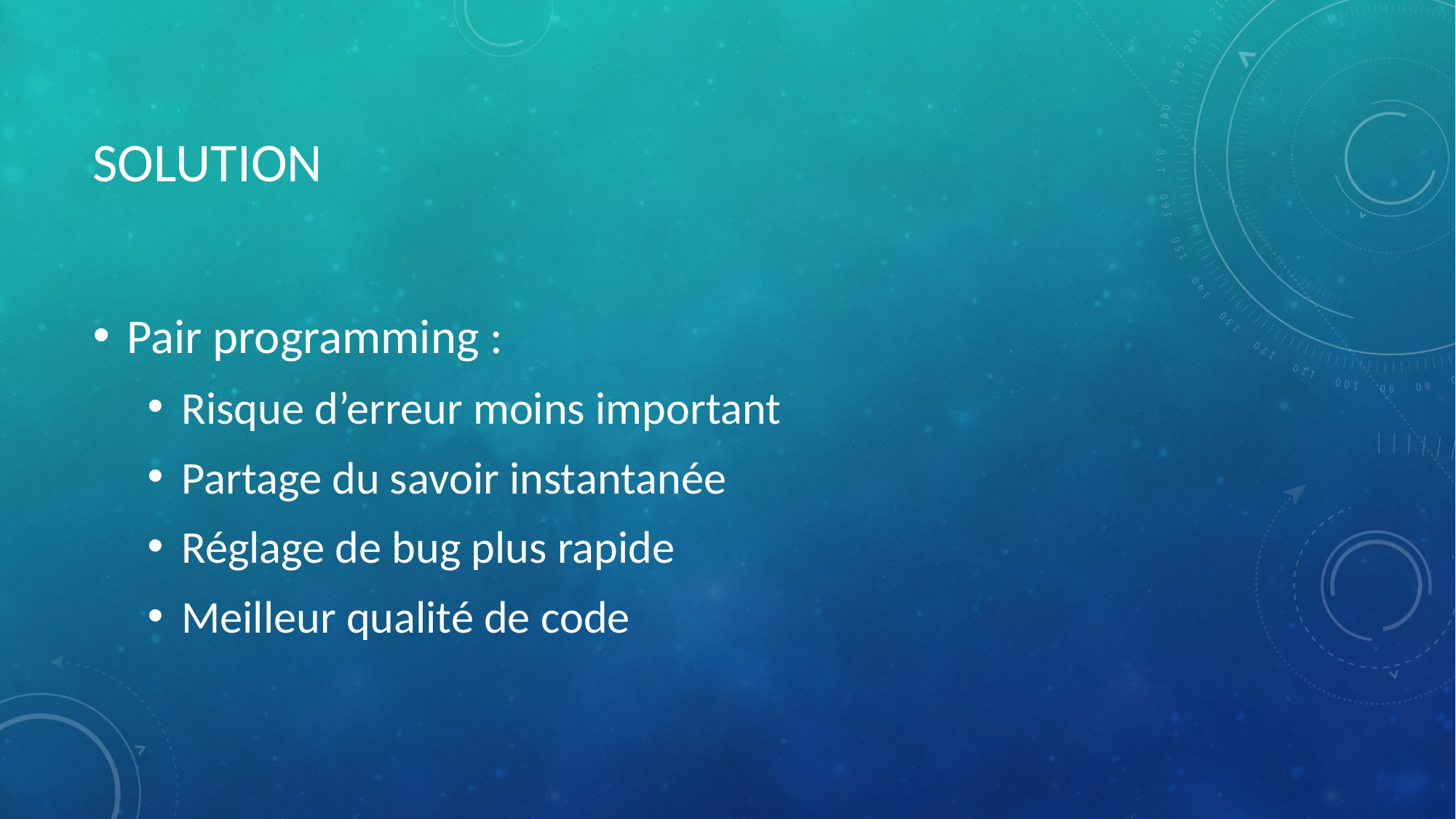

# Solution
Pair programming :
Risque d’erreur moins important
Partage du savoir instantanée
Réglage de bug plus rapide
Meilleur qualité de code